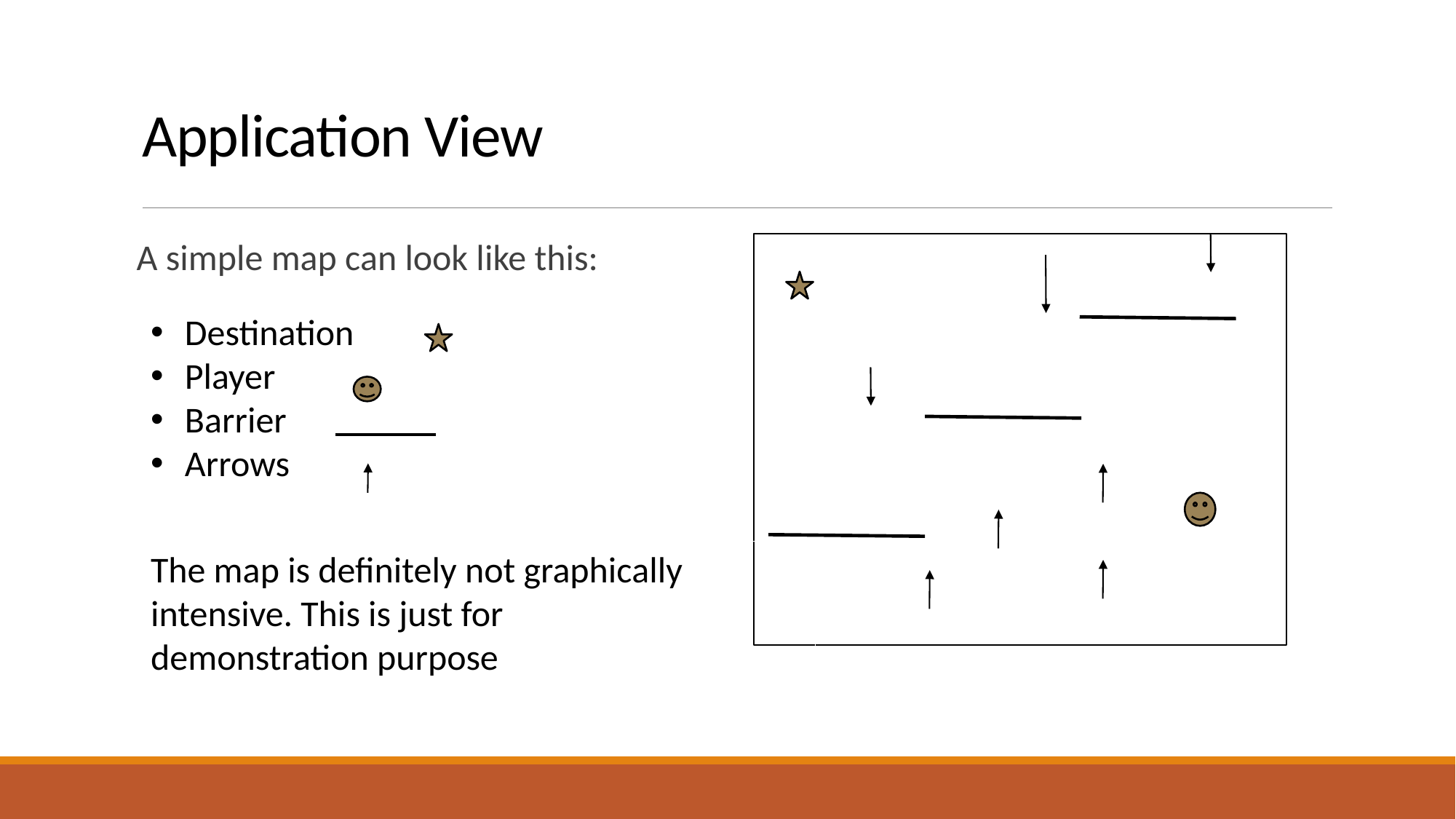

# Application View
A simple map can look like this:

Destination
Player
Barrier
Arrows

The map is definitely not graphically intensive. This is just for
demonstration purpose